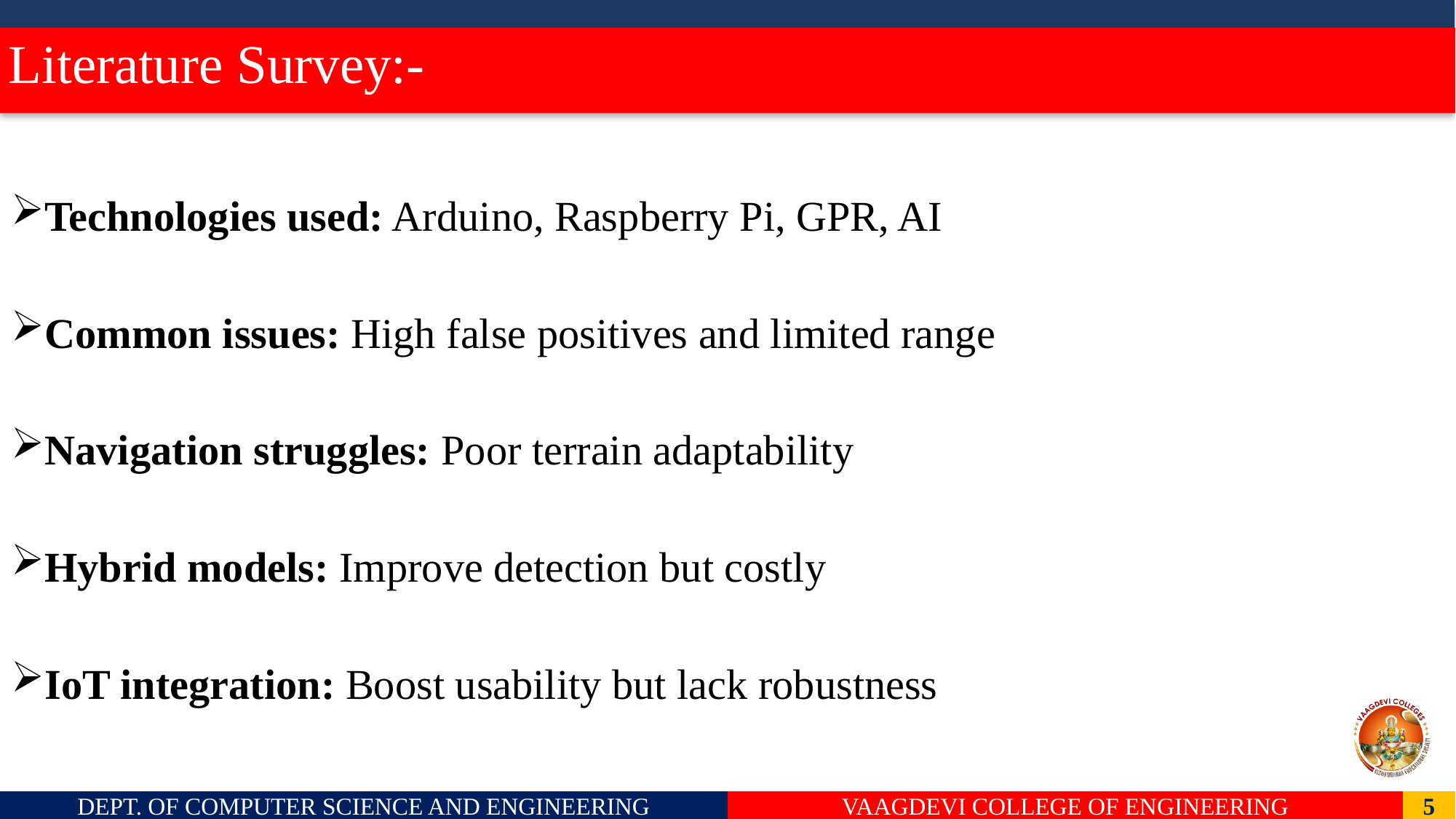

# Literature Survey:-
Technologies used: Arduino, Raspberry Pi, GPR, AI
Common issues: High false positives and limited range
Navigation struggles: Poor terrain adaptability
Hybrid models: Improve detection but costly
IoT integration: Boost usability but lack robustness